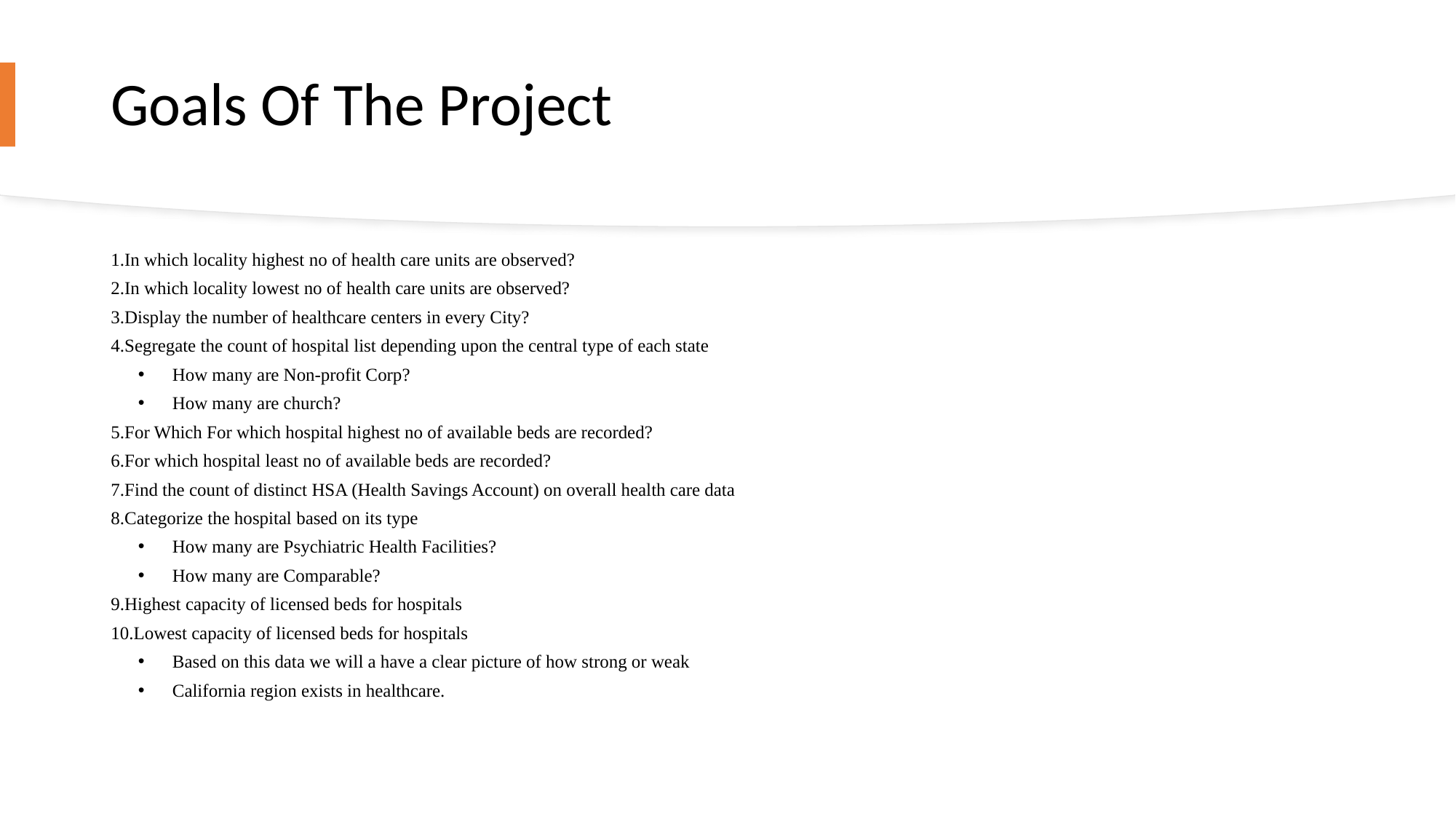

# Goals Of The Project

1.In which locality highest no of health care units are observed?
2.In which locality lowest no of health care units are observed?
3.Display the number of healthcare centers in every City?
4.Segregate the count of hospital list depending upon the central type of each state
How many are Non-profit Corp?
How many are church?
5.For Which For which hospital highest no of available beds are recorded?
6.For which hospital least no of available beds are recorded?
7.Find the count of distinct HSA (Health Savings Account) on overall health care data
8.Categorize the hospital based on its type
How many are Psychiatric Health Facilities?
How many are Comparable?
9.Highest capacity of licensed beds for hospitals
10.Lowest capacity of licensed beds for hospitals
Based on this data we will a have a clear picture of how strong or weak
California region exists in healthcare.